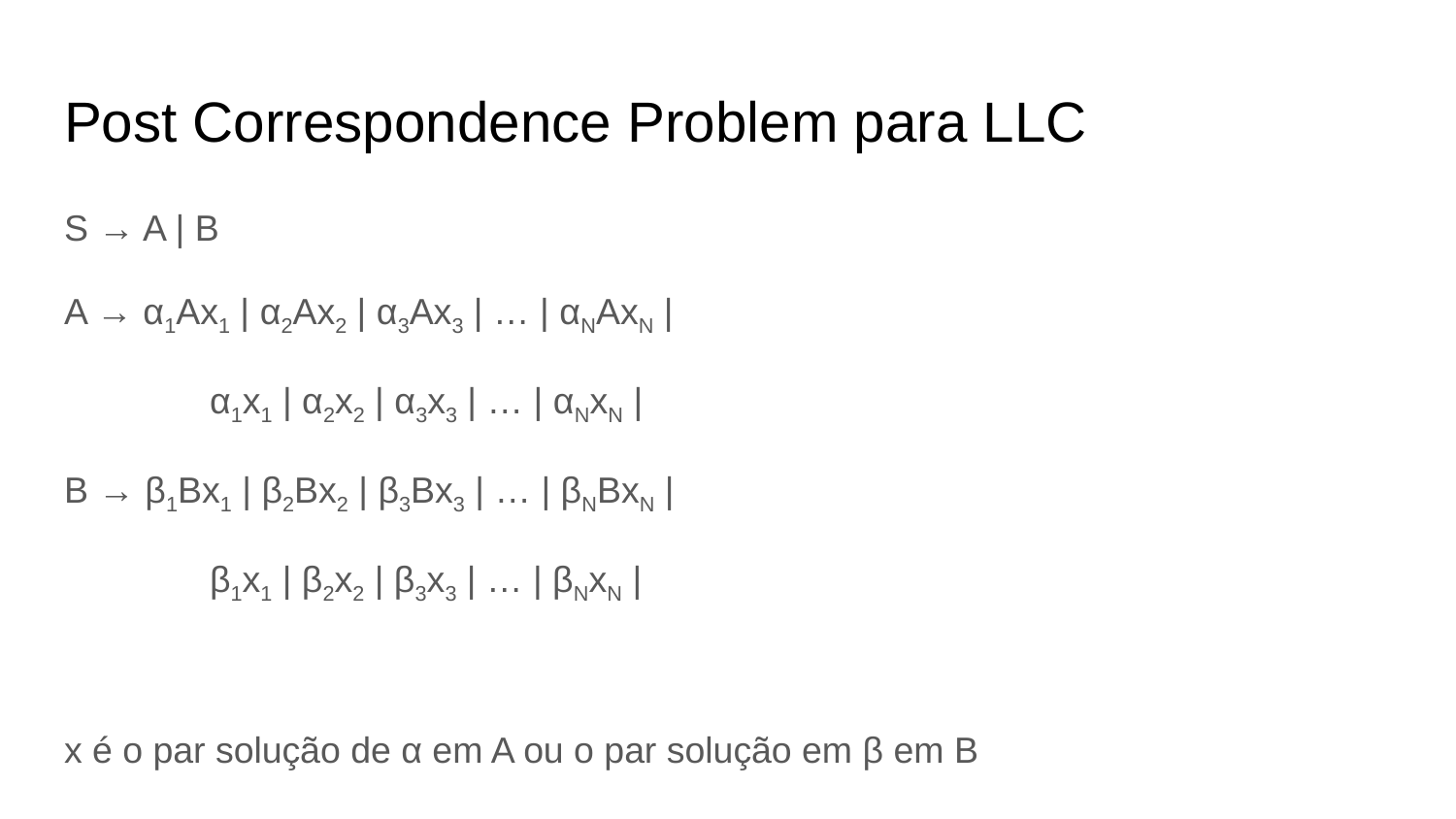

# Post Correspondence Problem para LLC
S → A | B
A → α1Ax1 | α2Ax2 | α3Ax3 | … | αNAxN |
	α1x1 | α2x2 | α3x3 | … | αNxN |
B → β1Bx1 | β2Bx2 | β3Bx3 | … | βNBxN |
	β1x1 | β2x2 | β3x3 | … | βNxN |

x é o par solução de α em A ou o par solução em β em B